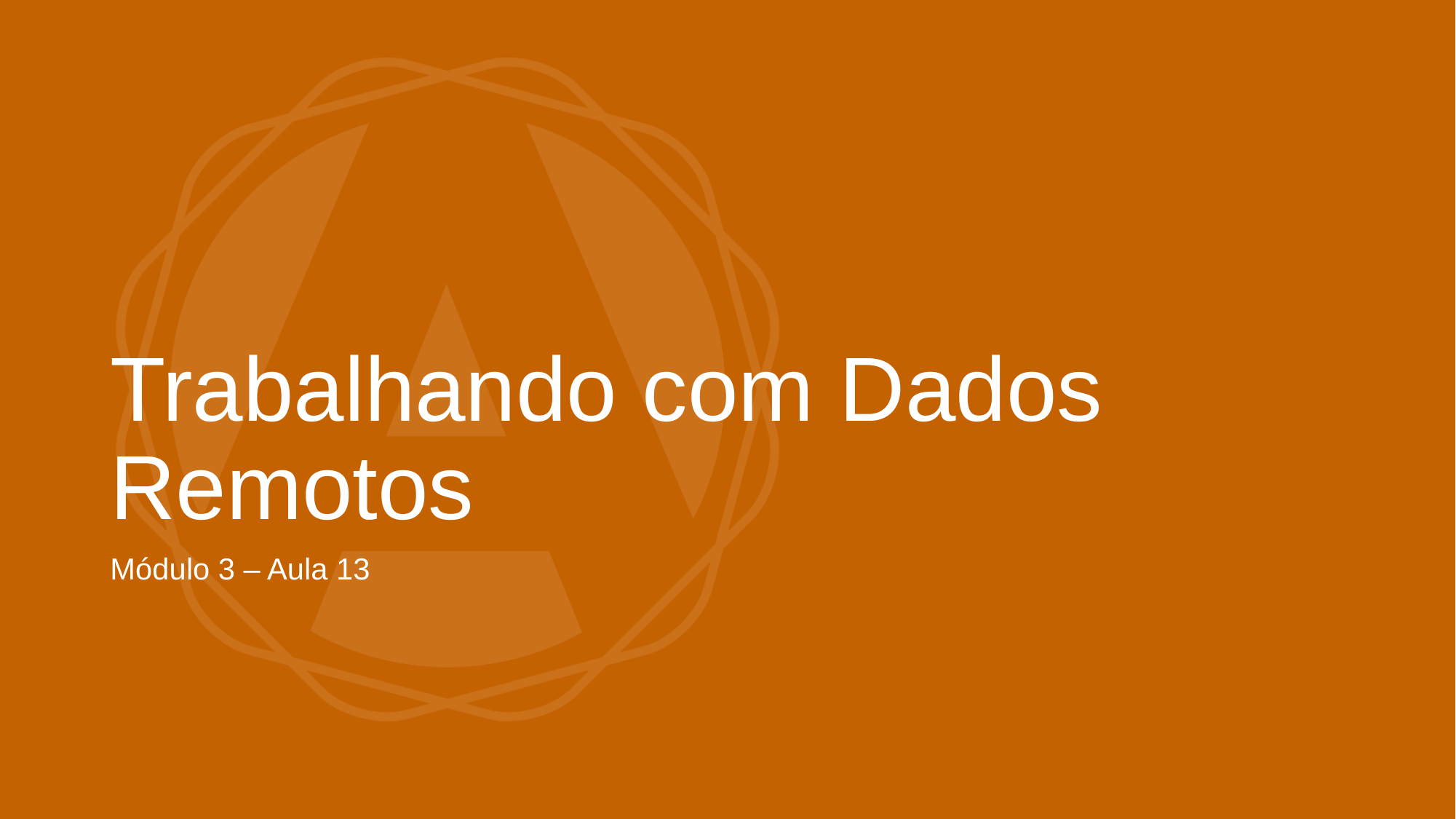

# Trabalhando com Dados Remotos
Módulo 3 – Aula 13